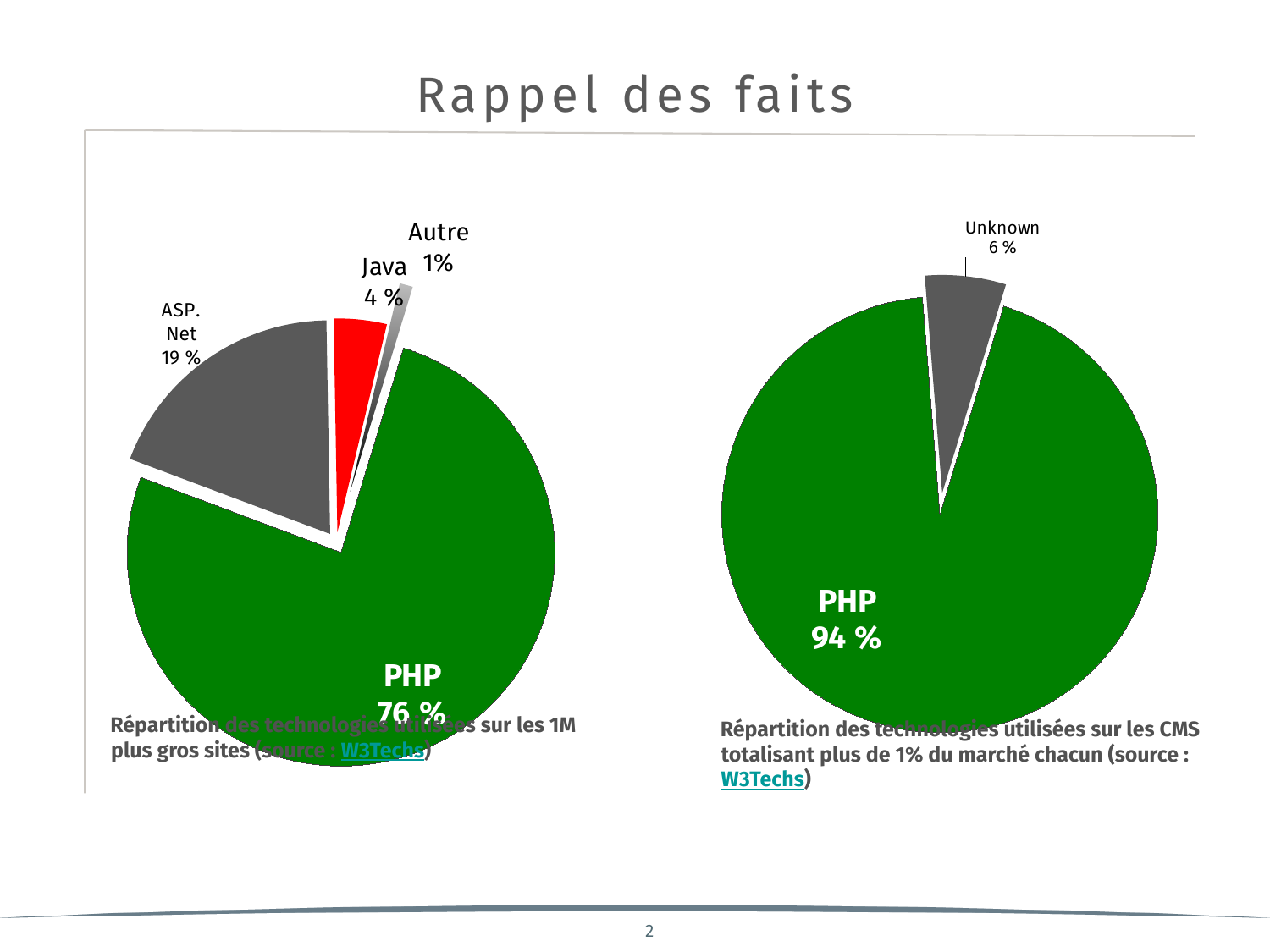

Rappel des faits

### Chart

| Category | Ventes |
|---|---|
| PHP | 0.94 |
| Unknown | 0.06 |
Répartition des technologies utilisées sur les CMS totalisant plus de 1% du marché chacun (source : W3Techs)

### Chart

| Category | Ventes |
|---|---|
| PHP | 0.76 |
| ASP.Net | 0.19 |
| Java | 0.04 |
| Autre | 0.01 |
Répartition des technologies utilisées sur les 1M plus gros sites (source : W3Techs)